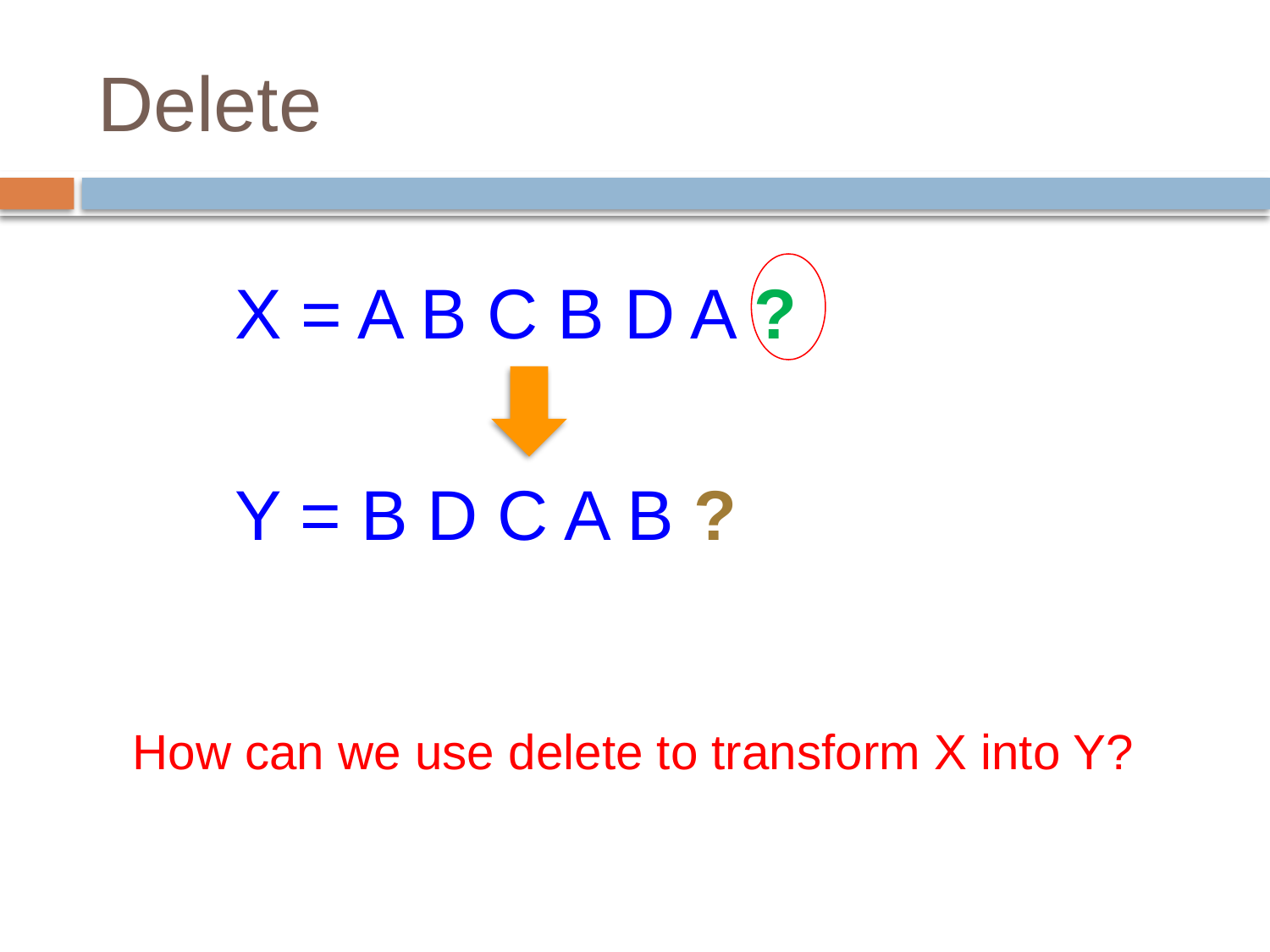

# Delete

X = A B C B D A ?

Y = B D C A B ?
How can we use delete to transform X into Y?